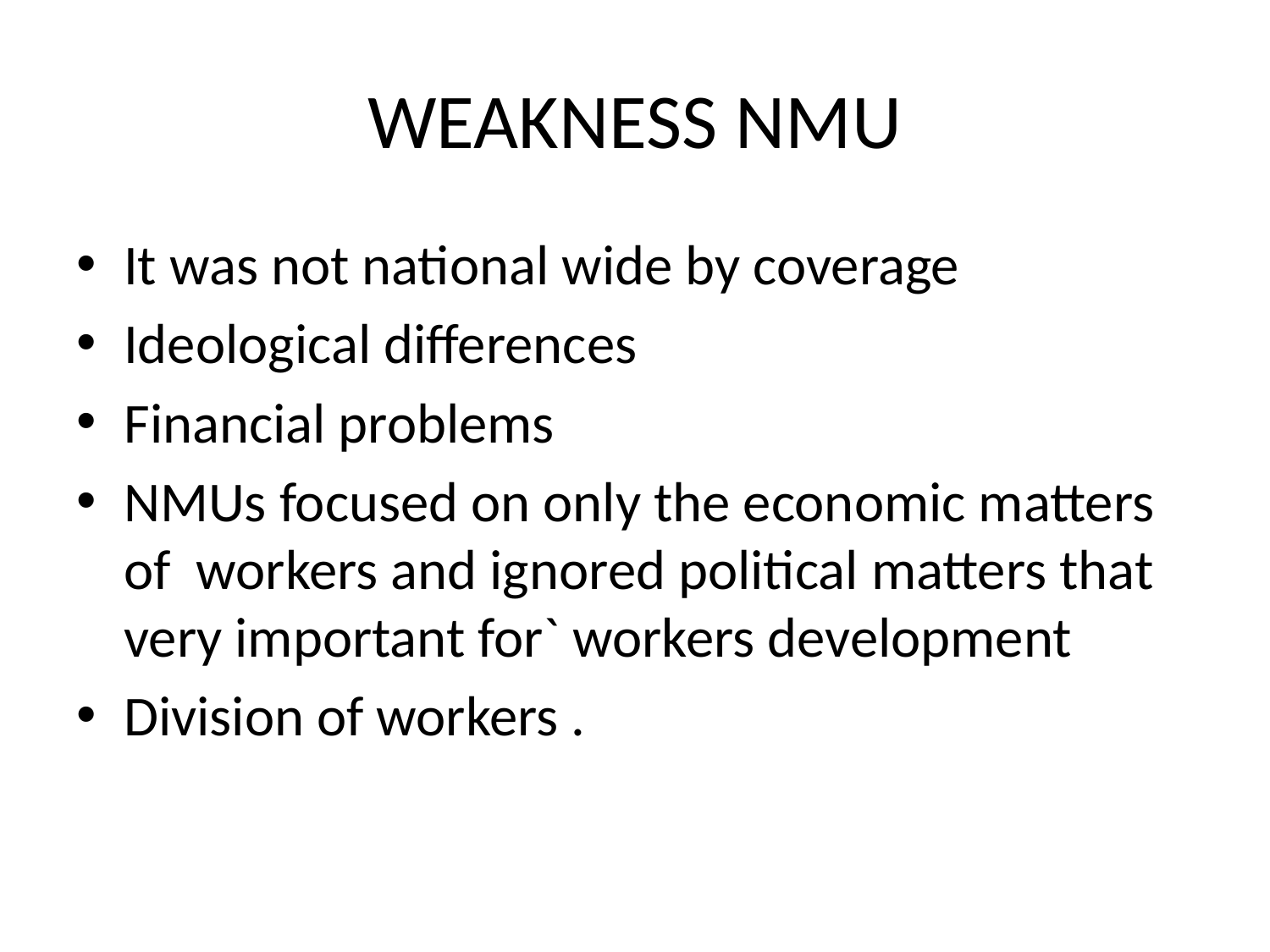

# WEAKNESS NMU
It was not national wide by coverage
Ideological differences
Financial problems
NMUs focused on only the economic matters of  workers and ignored political matters that very important for` workers development
Division of workers .